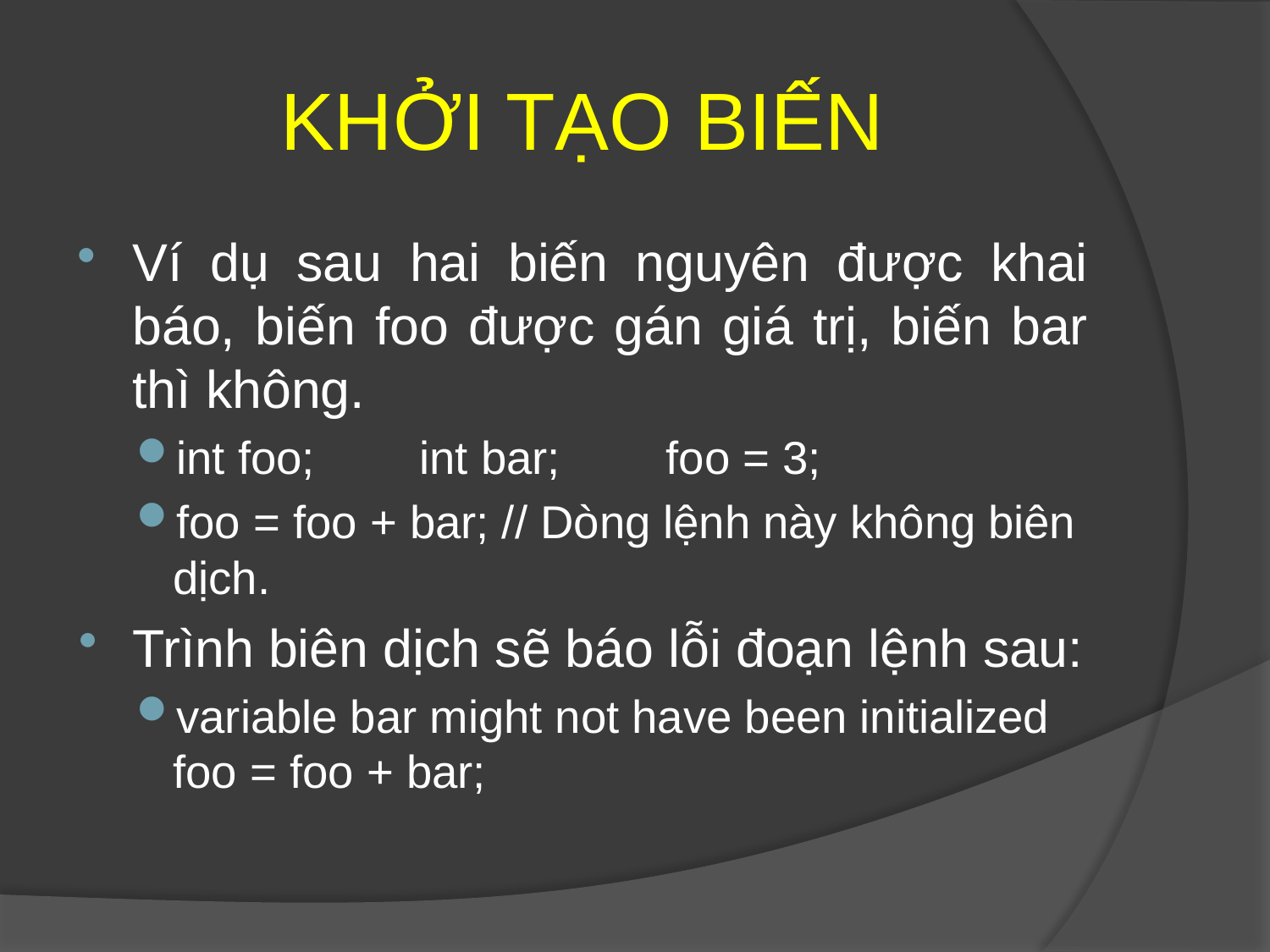

# KHỞI TẠO BIẾN
Ví dụ sau hai biến nguyên được khai báo, biến foo được gán giá trị, biến bar thì không.
int foo; 	int bar; 	foo = 3;
foo = foo + bar; // Dòng lệnh này không biên dịch.
Trình biên dịch sẽ báo lỗi đoạn lệnh sau:
variable bar might not have been initialized foo = foo + bar;